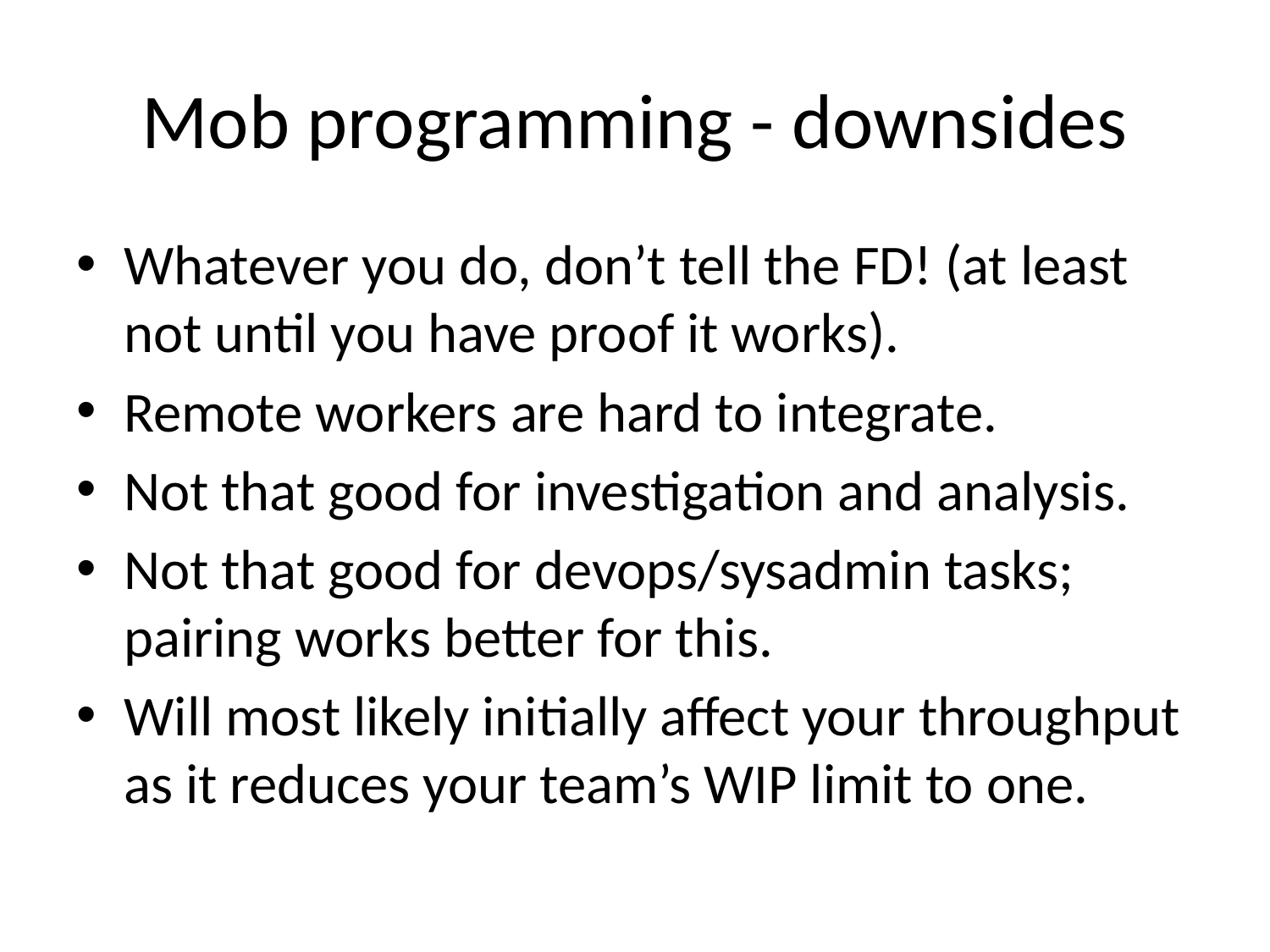

# Mob programming - downsides
Whatever you do, don’t tell the FD! (at least not until you have proof it works).
Remote workers are hard to integrate.
Not that good for investigation and analysis.
Not that good for devops/sysadmin tasks; pairing works better for this.
Will most likely initially affect your throughput as it reduces your team’s WIP limit to one.